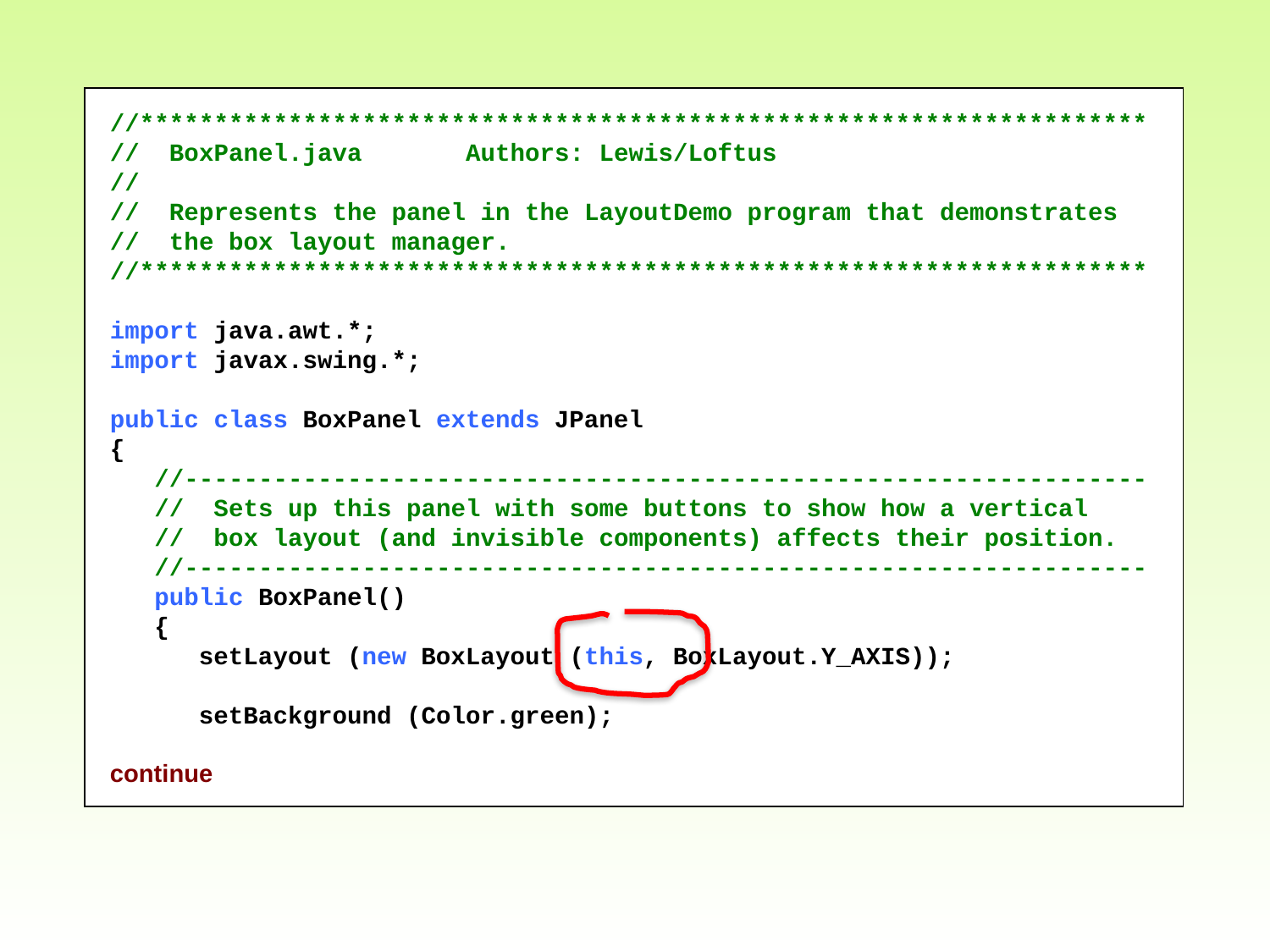

//********************************************************************
//  BoxPanel.java       Authors: Lewis/Loftus
//
//  Represents the panel in the LayoutDemo program that demonstrates
//  the box layout manager.
//********************************************************************

import java.awt.*;
import javax.swing.*;

public class BoxPanel extends JPanel
{
   //-----------------------------------------------------------------
   //  Sets up this panel with some buttons to show how a vertical
   //  box layout (and invisible components) affects their position.
   //-----------------------------------------------------------------
   public BoxPanel()
   {
      setLayout (new BoxLayout (this, BoxLayout.Y_AXIS));

      setBackground (Color.green);

continue